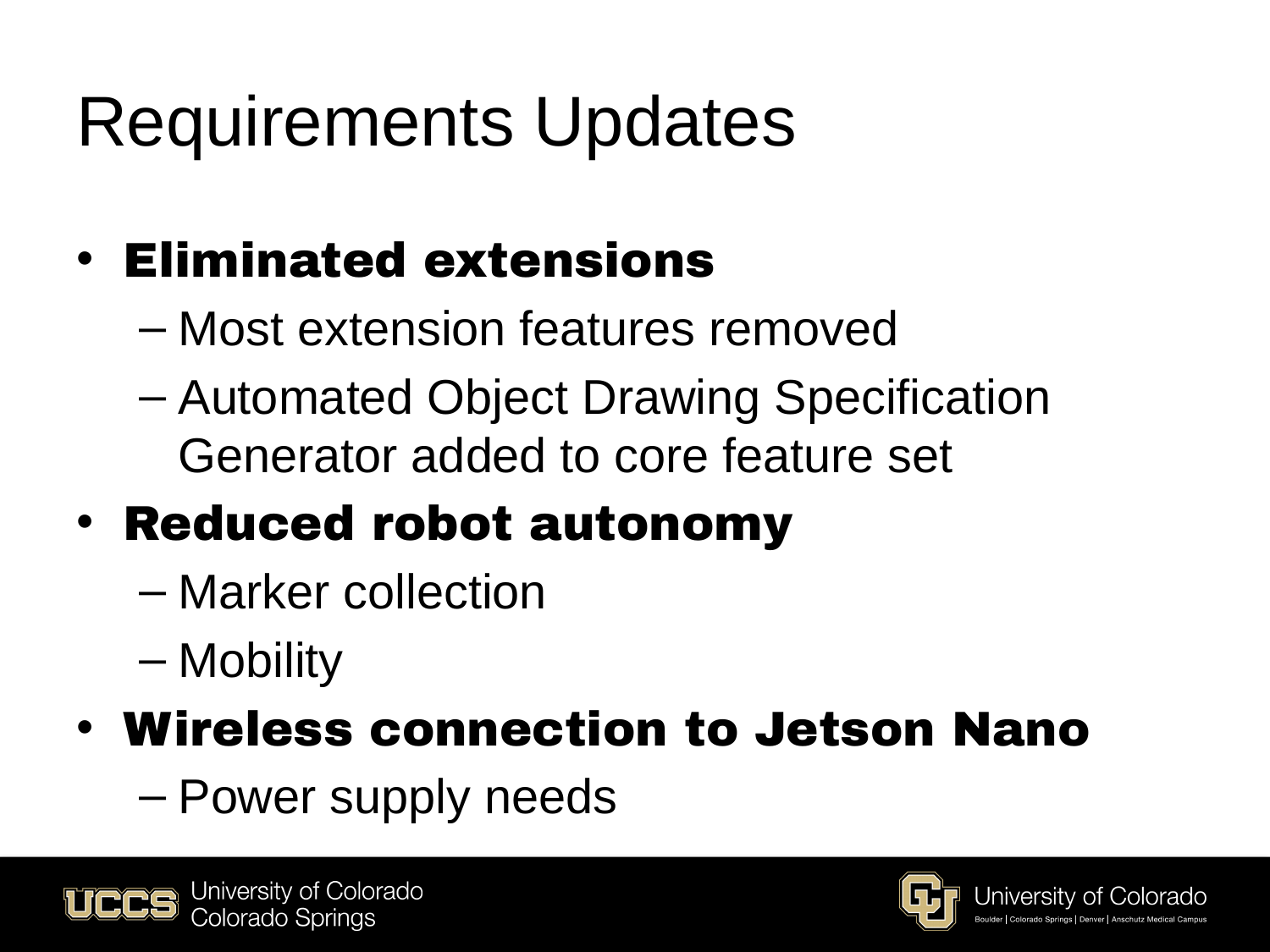

# Requirements Updates
Eliminated extensions
Most extension features removed
Automated Object Drawing Specification Generator added to core feature set
Reduced robot autonomy
Marker collection
Mobility
Wireless connection to Jetson Nano
Power supply needs